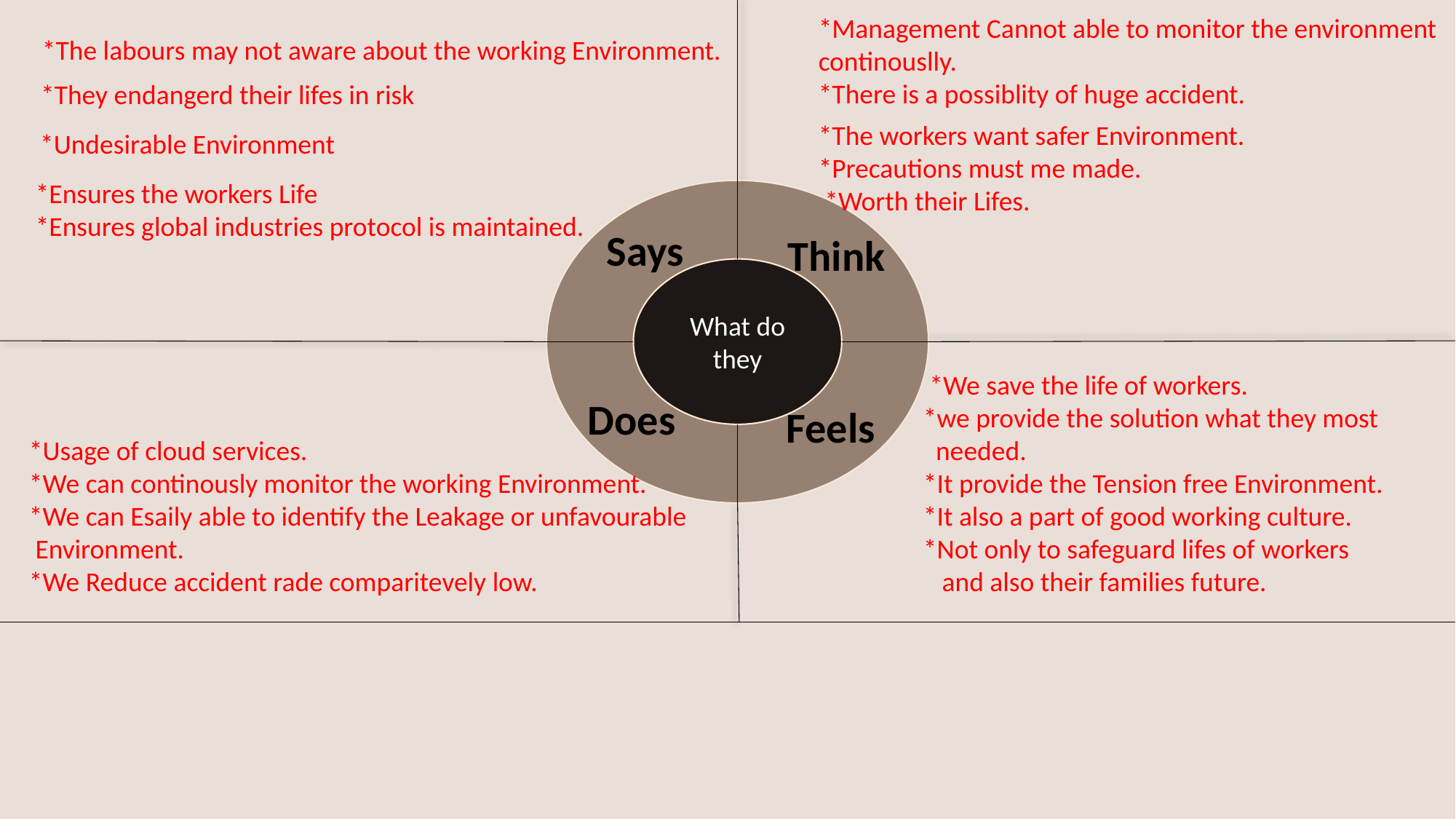

*Management Cannot able to monitor the environment  continouslly.
*There is a possiblity of huge accident.
*The labours may not aware about the working Environment.
*They endangerd their lifes in risk

*The workers want safer Environment.
*Precautions must me made.
 *Worth their Lifes.
*Undesirable Environment
*Ensures the workers Life
*Ensures global industries protocol is maintained.

Says
Think
What do they
             *We save the life of workers.
            *we provide the solution what they most
              needed.
            *It provide the Tension free Environment.
            *It also a part of good working culture.
            *Not only to safeguard lifes of workers
               and also their families future.
Does

*Usage of cloud services.
*We can continously monitor the working Environment.
*We can Esaily able to identify the Leakage or unfavourable
 Environment.
*We Reduce accident rade comparitevely low.
Feels